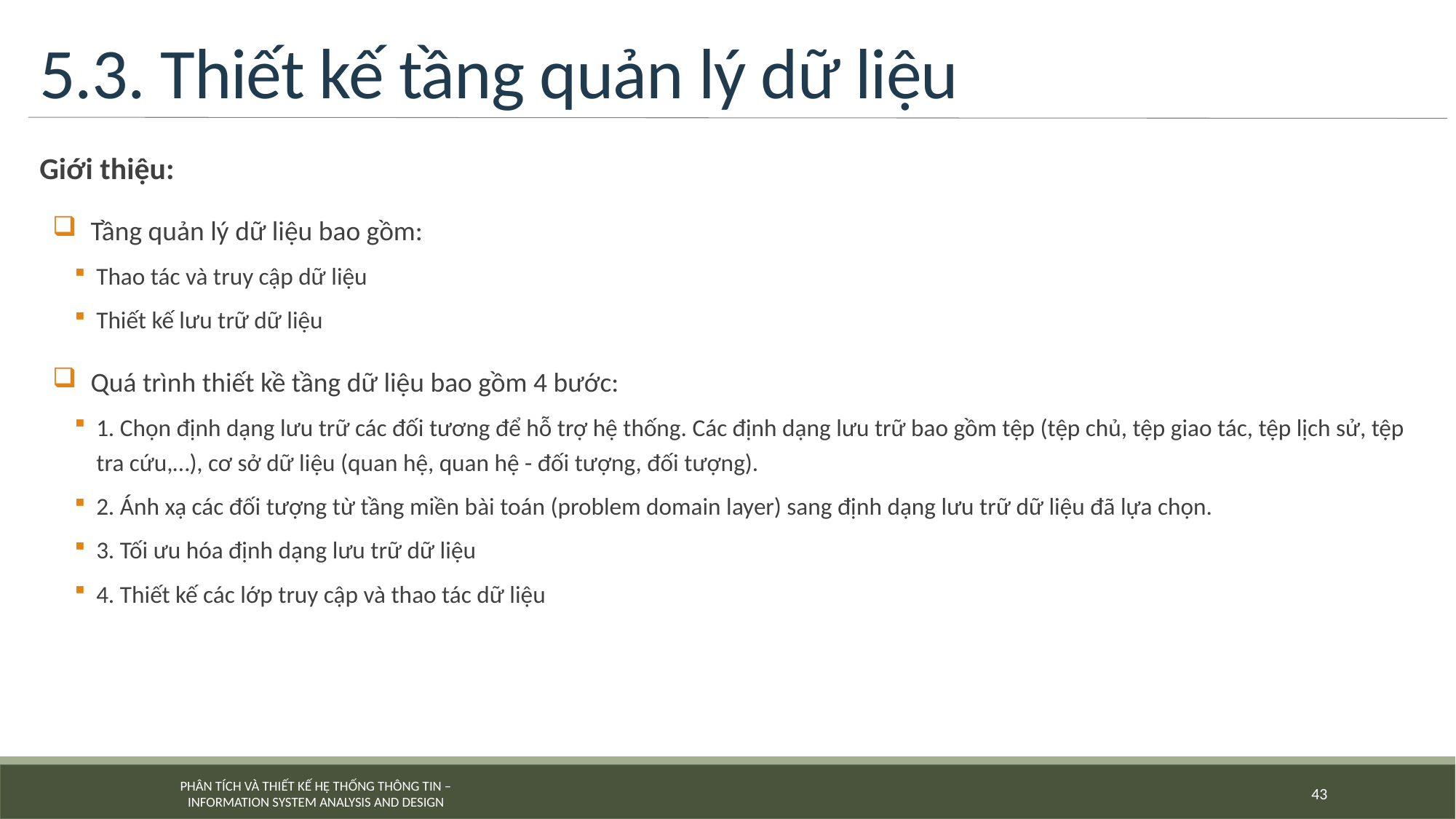

# 5.3. Thiết kế tầng quản lý dữ liệu
Giới thiệu:
Tầng quản lý dữ liệu bao gồm:
Thao tác và truy cập dữ liệu
Thiết kế lưu trữ dữ liệu
Quá trình thiết kề tầng dữ liệu bao gồm 4 bước:
1. Chọn định dạng lưu trữ các đối tương để hỗ trợ hệ thống. Các định dạng lưu trữ bao gồm tệp (tệp chủ, tệp giao tác, tệp lịch sử, tệp tra cứu,…), cơ sở dữ liệu (quan hệ, quan hệ - đối tượng, đối tượng).
2. Ánh xạ các đối tượng từ tầng miền bài toán (problem domain layer) sang định dạng lưu trữ dữ liệu đã lựa chọn.
3. Tối ưu hóa định dạng lưu trữ dữ liệu
4. Thiết kế các lớp truy cập và thao tác dữ liệu

43